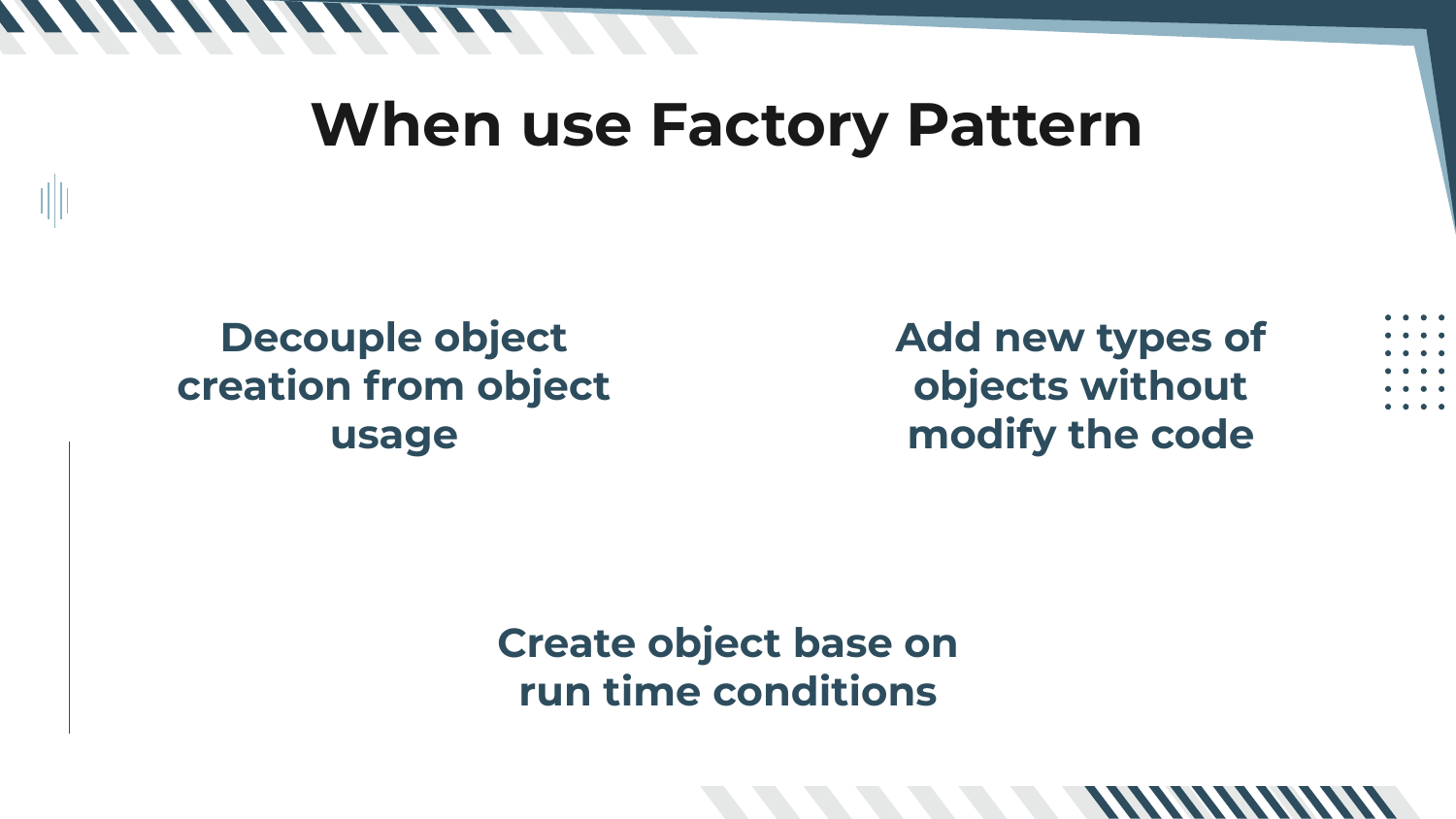

# When use Factory Pattern
Decouple object creation from object usage
Add new types of objects without modify the code
Create object base on run time conditions